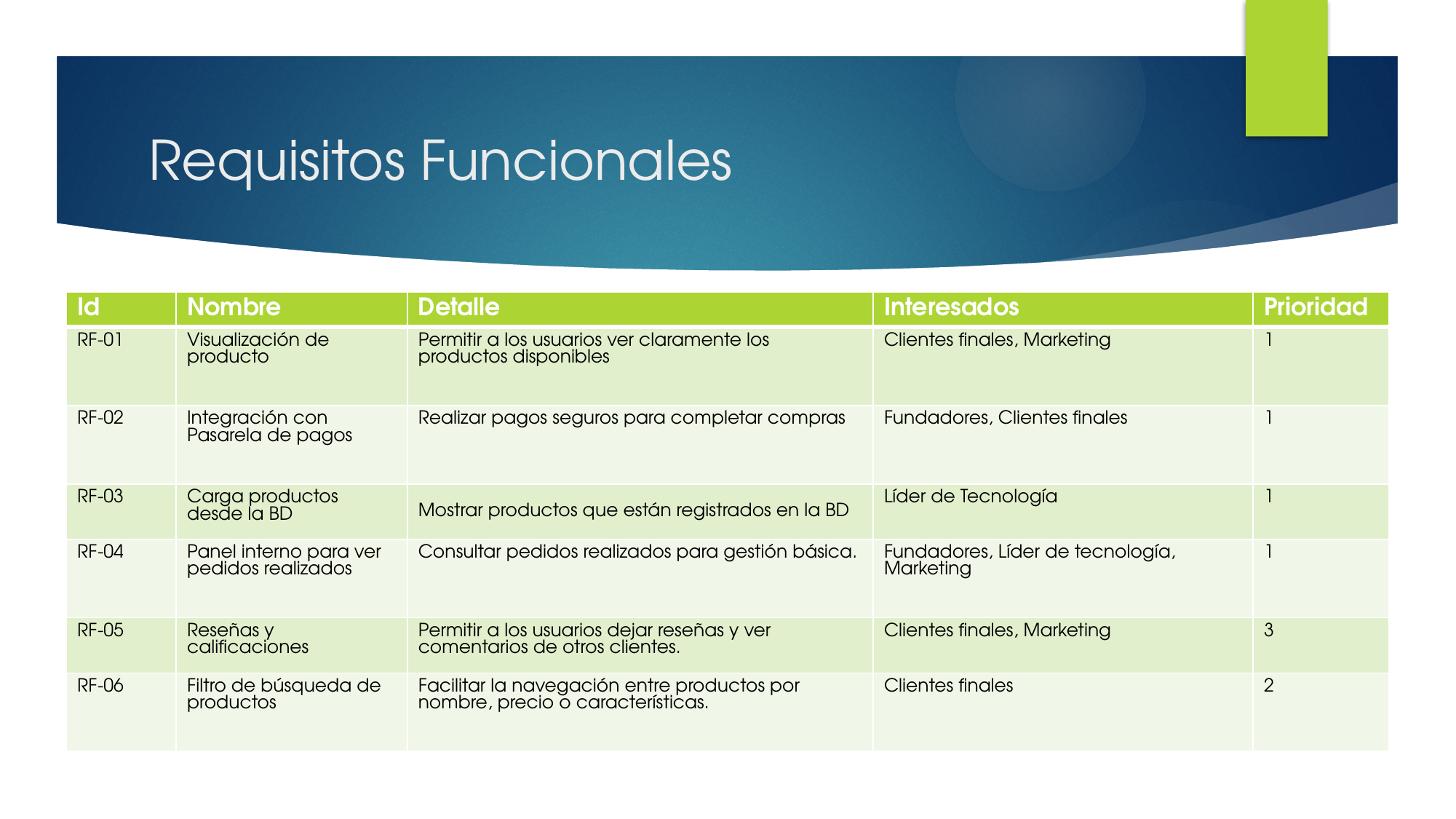

# Requisitos Funcionales
| Id | Nombre | Detalle | Interesados | Prioridad |
| --- | --- | --- | --- | --- |
| RF-01 | Visualización de producto | Permitir a los usuarios ver claramente los productos disponibles | Clientes finales, Marketing | 1 |
| RF-02 | Integración con Pasarela de pagos | Realizar pagos seguros para completar compras | Fundadores, Clientes finales | 1 |
| RF-03 | Carga productos desde la BD | Mostrar productos que están registrados en la BD | Líder de Tecnología | 1 |
| RF-04 | Panel interno para ver pedidos realizados | Consultar pedidos realizados para gestión básica. | Fundadores, Líder de tecnología, Marketing | 1 |
| RF-05 | Reseñas y calificaciones | Permitir a los usuarios dejar reseñas y ver comentarios de otros clientes. | Clientes finales, Marketing | 3 |
| RF-06 | Filtro de búsqueda de productos | Facilitar la navegación entre productos por nombre, precio o características. | Clientes finales | 2 |